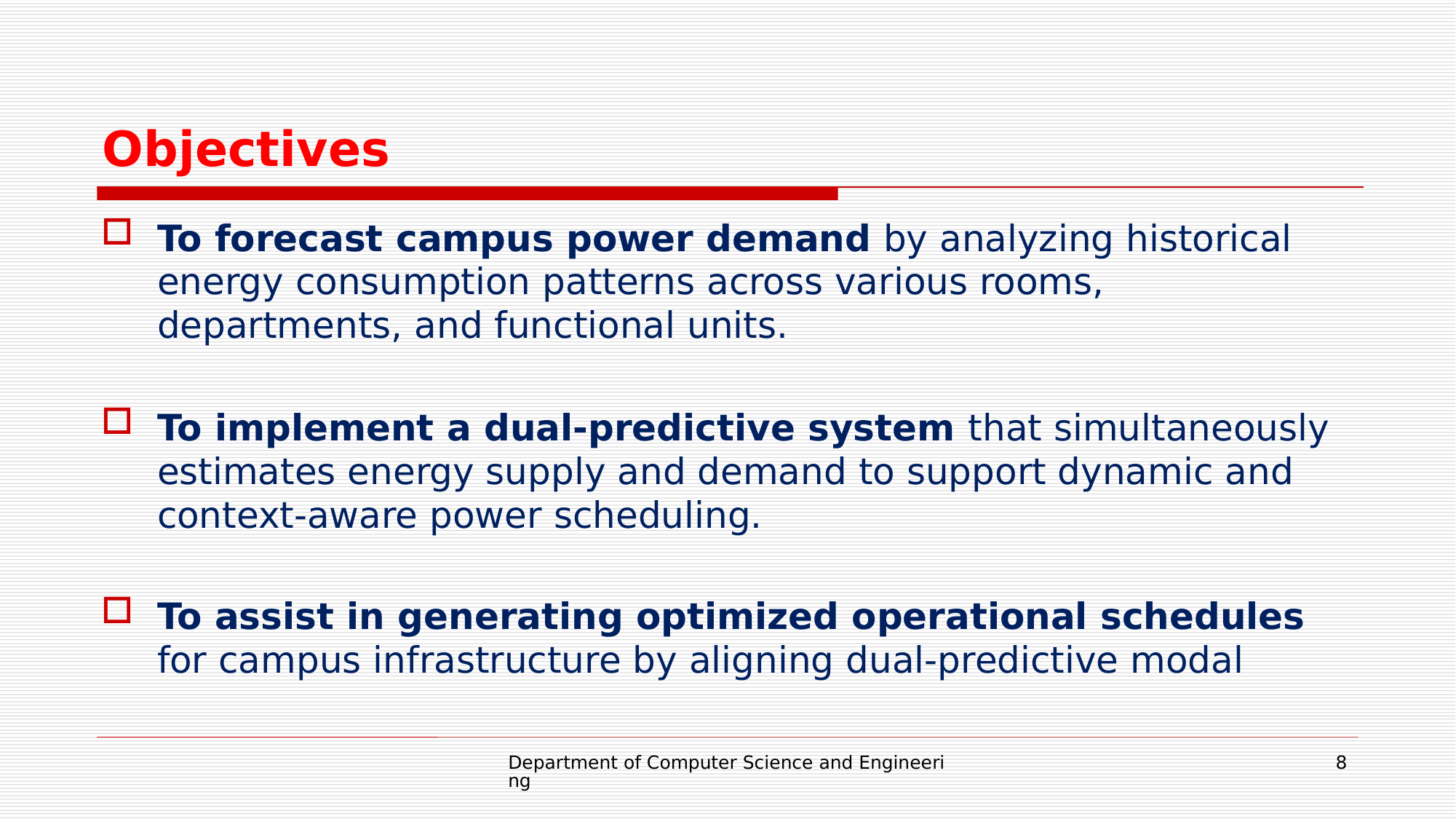

# Objectives
To forecast campus power demand by analyzing historical energy consumption patterns across various rooms, departments, and functional units.

To implement a dual-predictive system that simultaneously estimates energy supply and demand to support dynamic and context-aware power scheduling.

To assist in generating optimized operational schedules for campus infrastructure by aligning dual-predictive modal
Department of Computer Science and Engineering
8